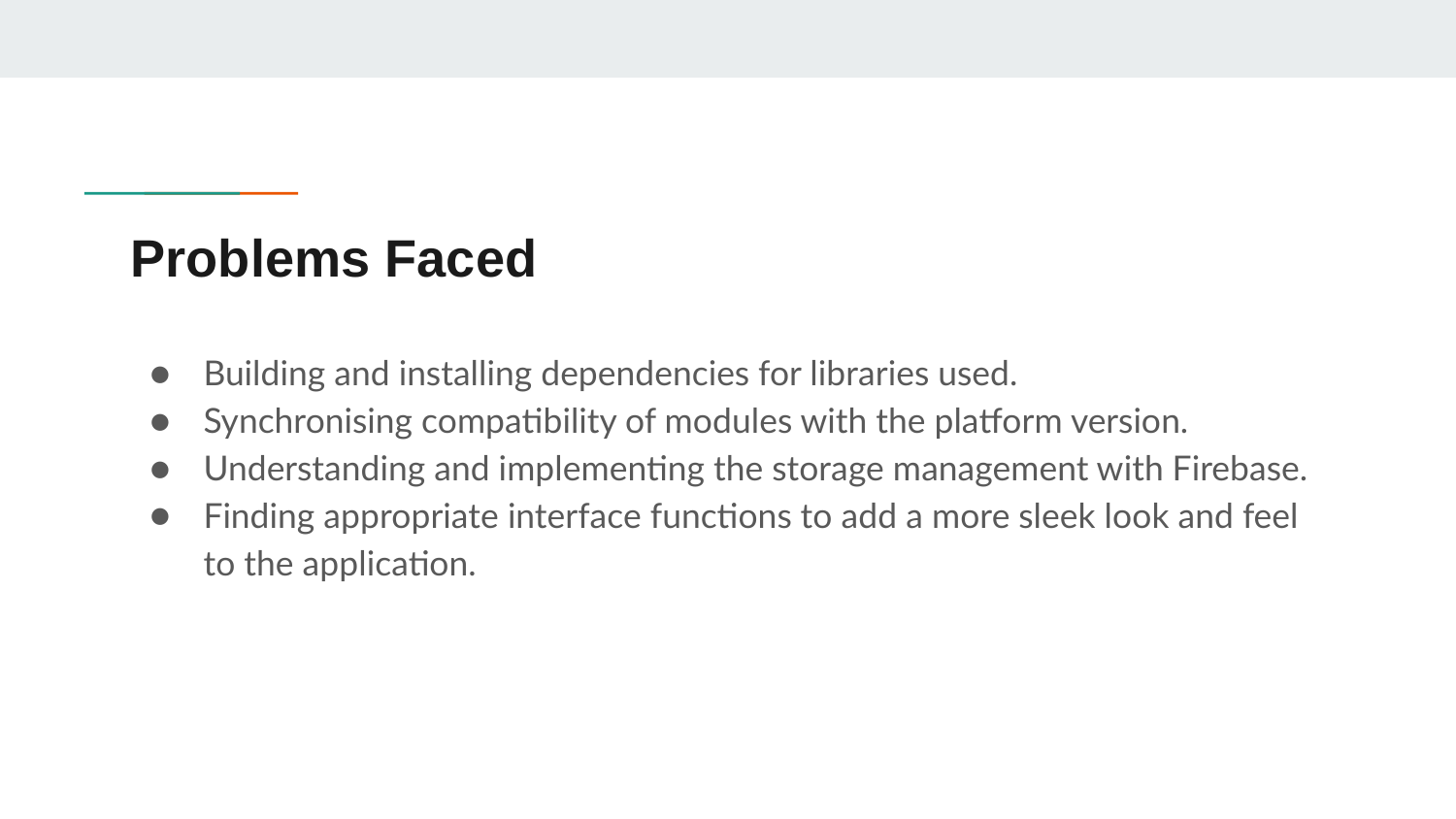

# Problems Faced
Building and installing dependencies for libraries used.
Synchronising compatibility of modules with the platform version.
Understanding and implementing the storage management with Firebase.
Finding appropriate interface functions to add a more sleek look and feel to the application.